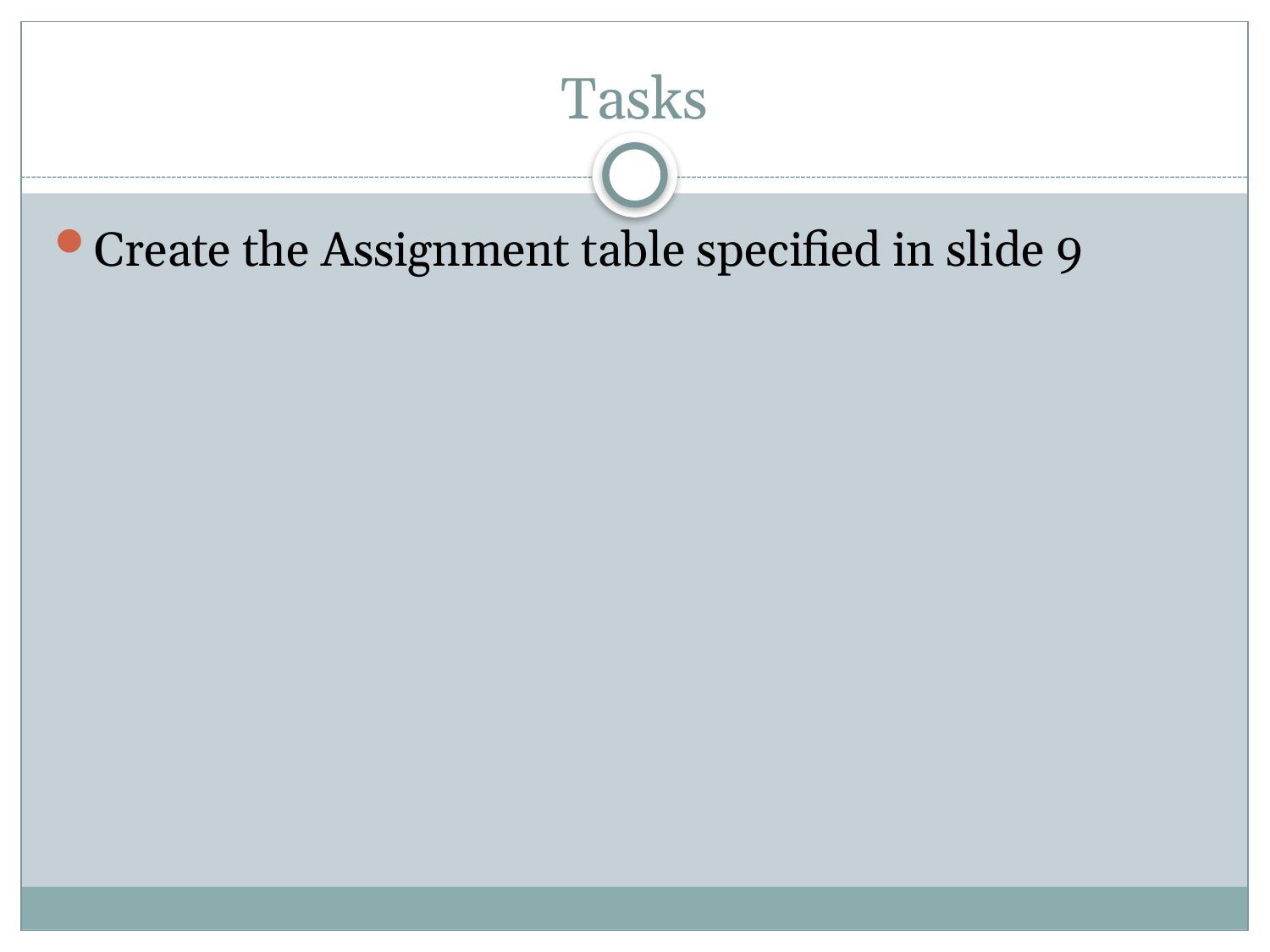

# Tasks
Create the Assignment table specified in slide 9